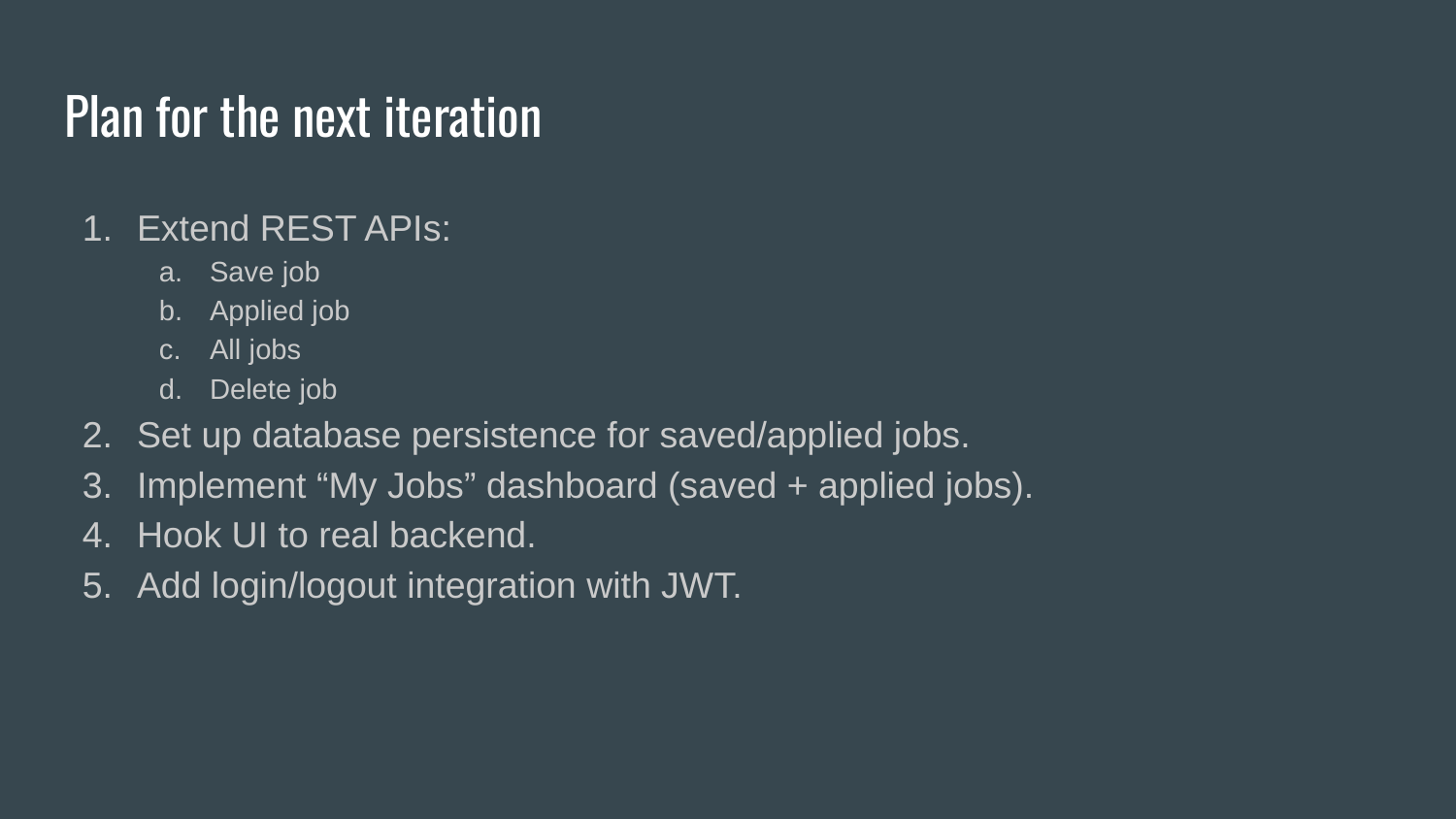

# Plan for the next iteration
Extend REST APIs:
Save job
Applied job
All jobs
Delete job
Set up database persistence for saved/applied jobs.
Implement “My Jobs” dashboard (saved + applied jobs).
Hook UI to real backend.
Add login/logout integration with JWT.